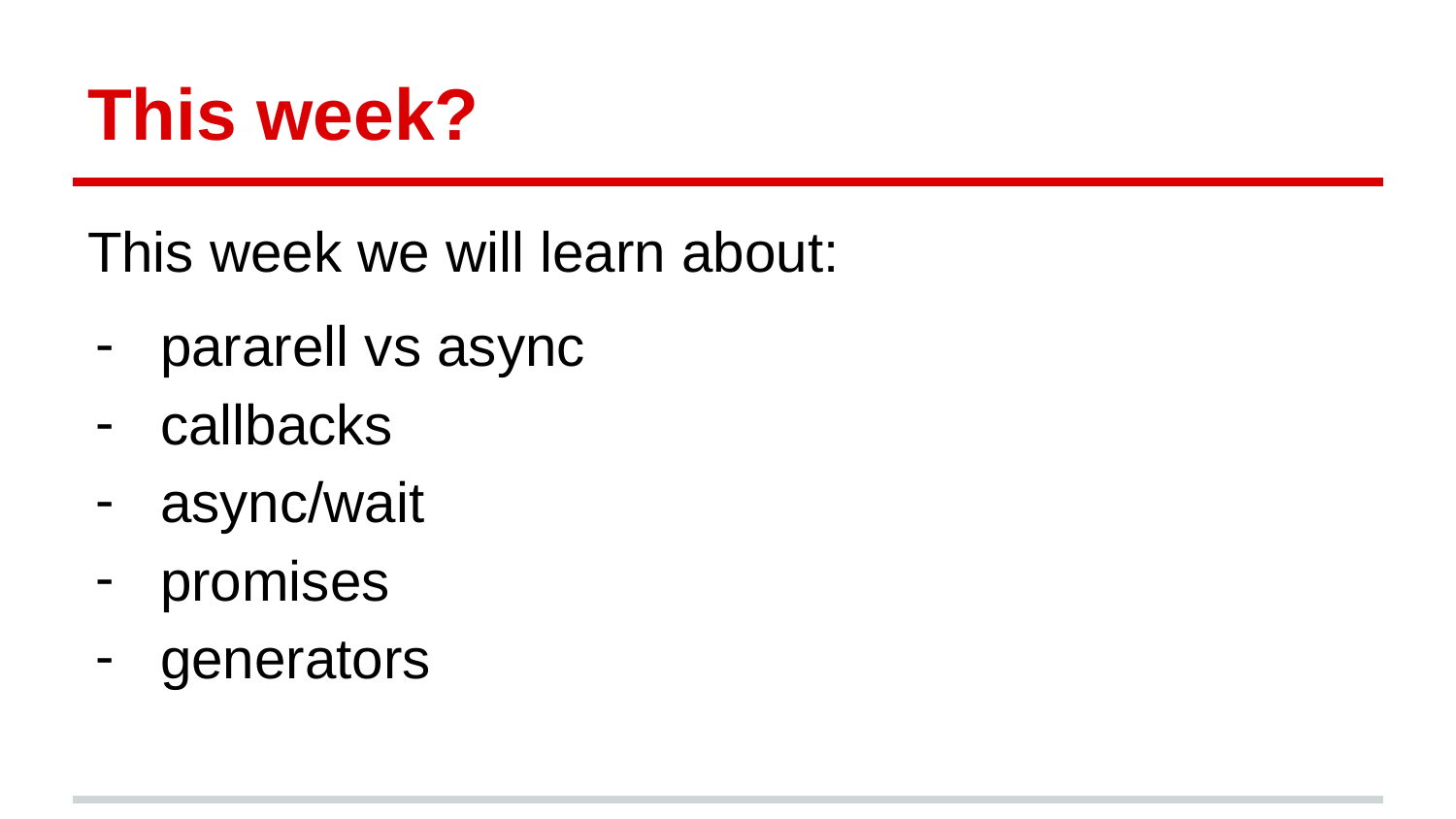

# This week?
This week we will learn about:
pararell vs async
callbacks
async/wait
promises
generators